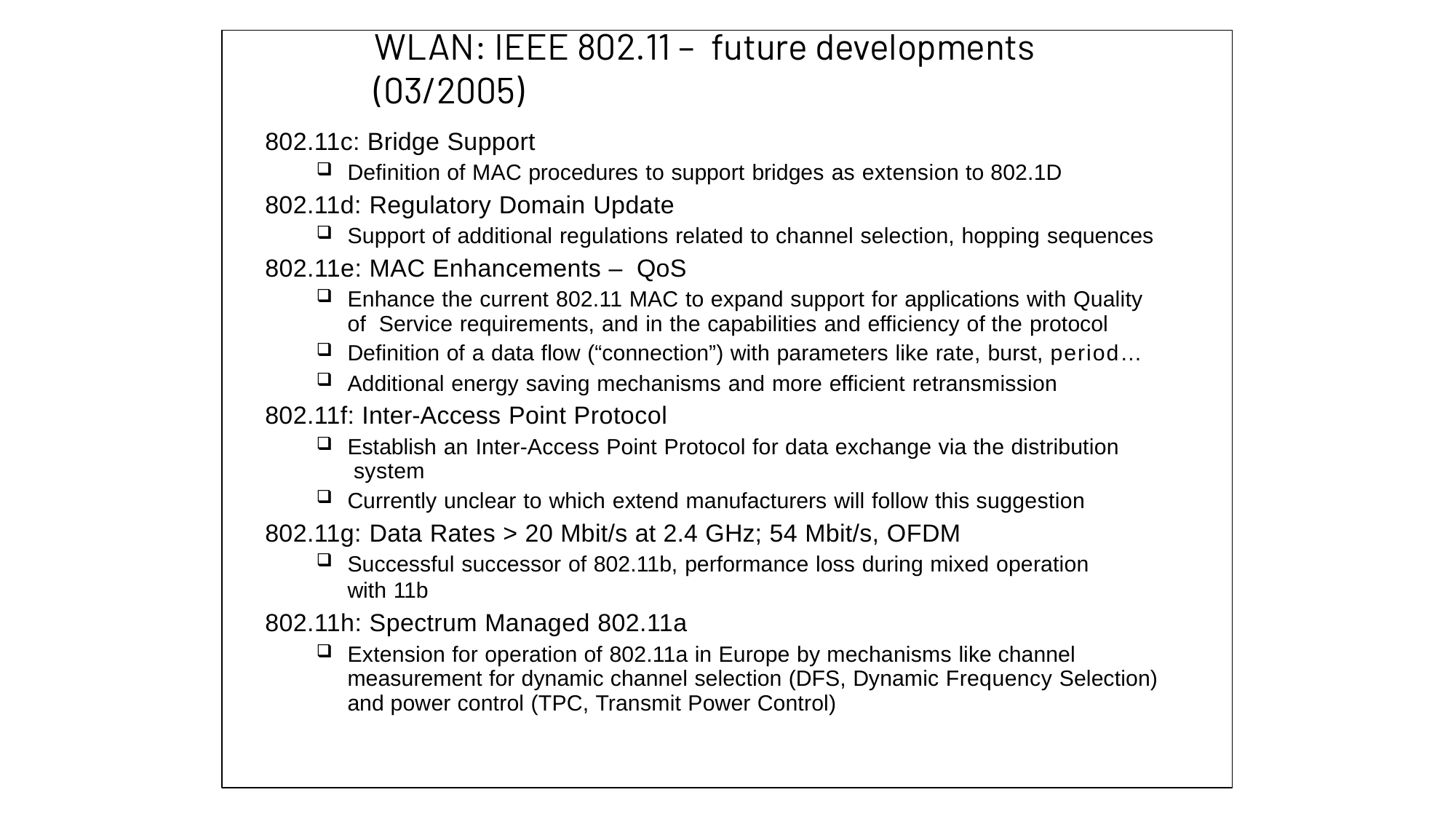

# WLAN: IEEE 802.11 – future developments (03/2005)
802.11c: Bridge Support
Definition of MAC procedures to support bridges as extension to 802.1D
802.11d: Regulatory Domain Update
Support of additional regulations related to channel selection, hopping sequences
802.11e: MAC Enhancements – QoS
Enhance the current 802.11 MAC to expand support for applications with Quality of  Service requirements, and in the capabilities and efficiency of the protocol
Definition of a data flow (“connection”) with parameters like rate, burst, period…
Additional energy saving mechanisms and more efficient retransmission
802.11f: Inter-Access Point Protocol
Establish an Inter-Access Point Protocol for data exchange via the distribution  system
Currently unclear to which extend manufacturers will follow this suggestion
802.11g: Data Rates > 20 Mbit/s at 2.4 GHz; 54 Mbit/s, OFDM
Successful successor of 802.11b, performance loss during mixed operation with 11b
802.11h: Spectrum Managed 802.11a
Extension for operation of 802.11a in Europe by mechanisms like channel  measurement for dynamic channel selection (DFS, Dynamic Frequency Selection)  and power control (TPC, Transmit Power Control)